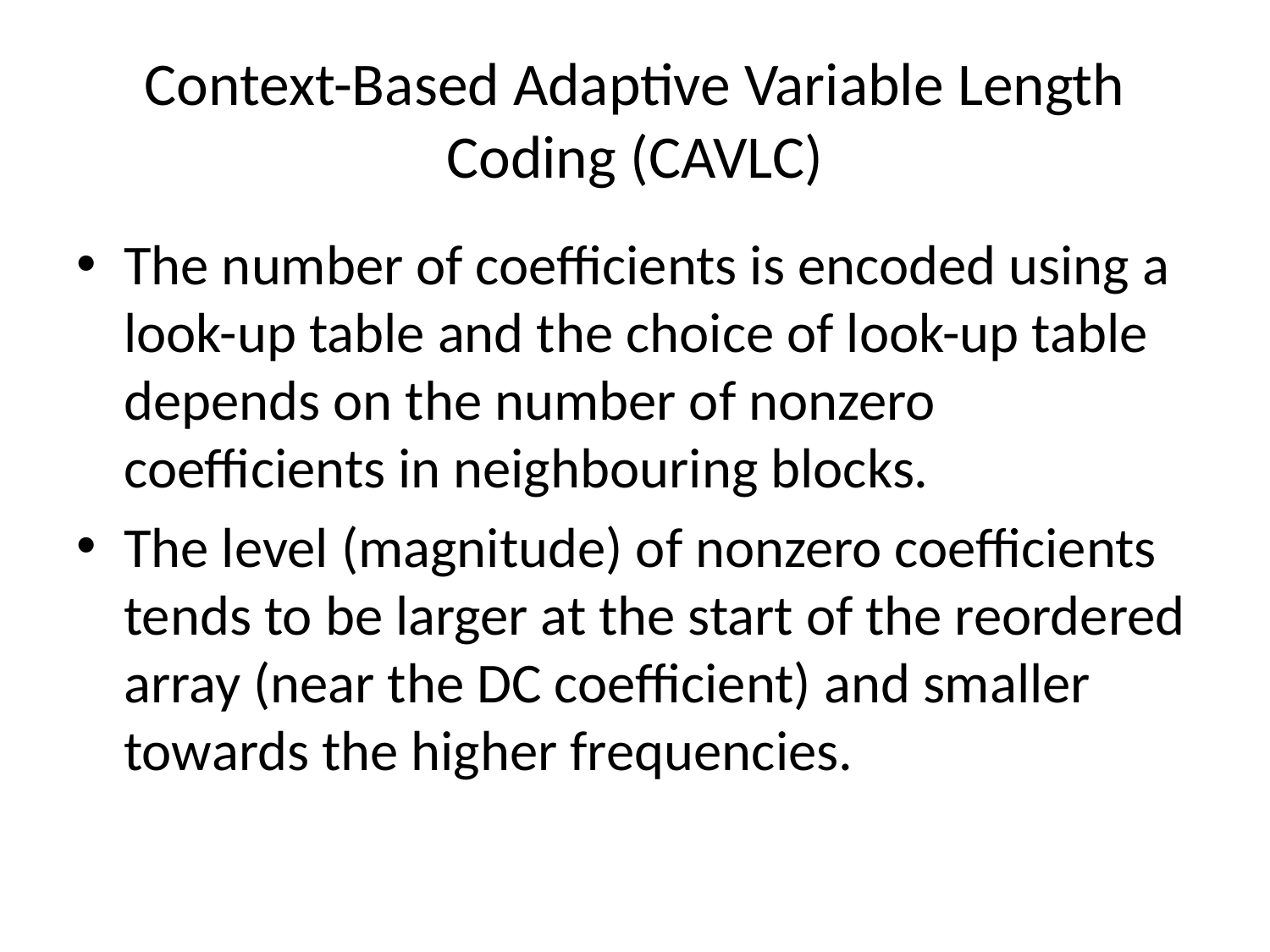

# Context-Based Adaptive Variable Length Coding (CAVLC)
The number of coefficients is encoded using a look-up table and the choice of look-up table depends on the number of nonzero coefficients in neighbouring blocks.
The level (magnitude) of nonzero coefficients tends to be larger at the start of the reordered array (near the DC coefficient) and smaller towards the higher frequencies.